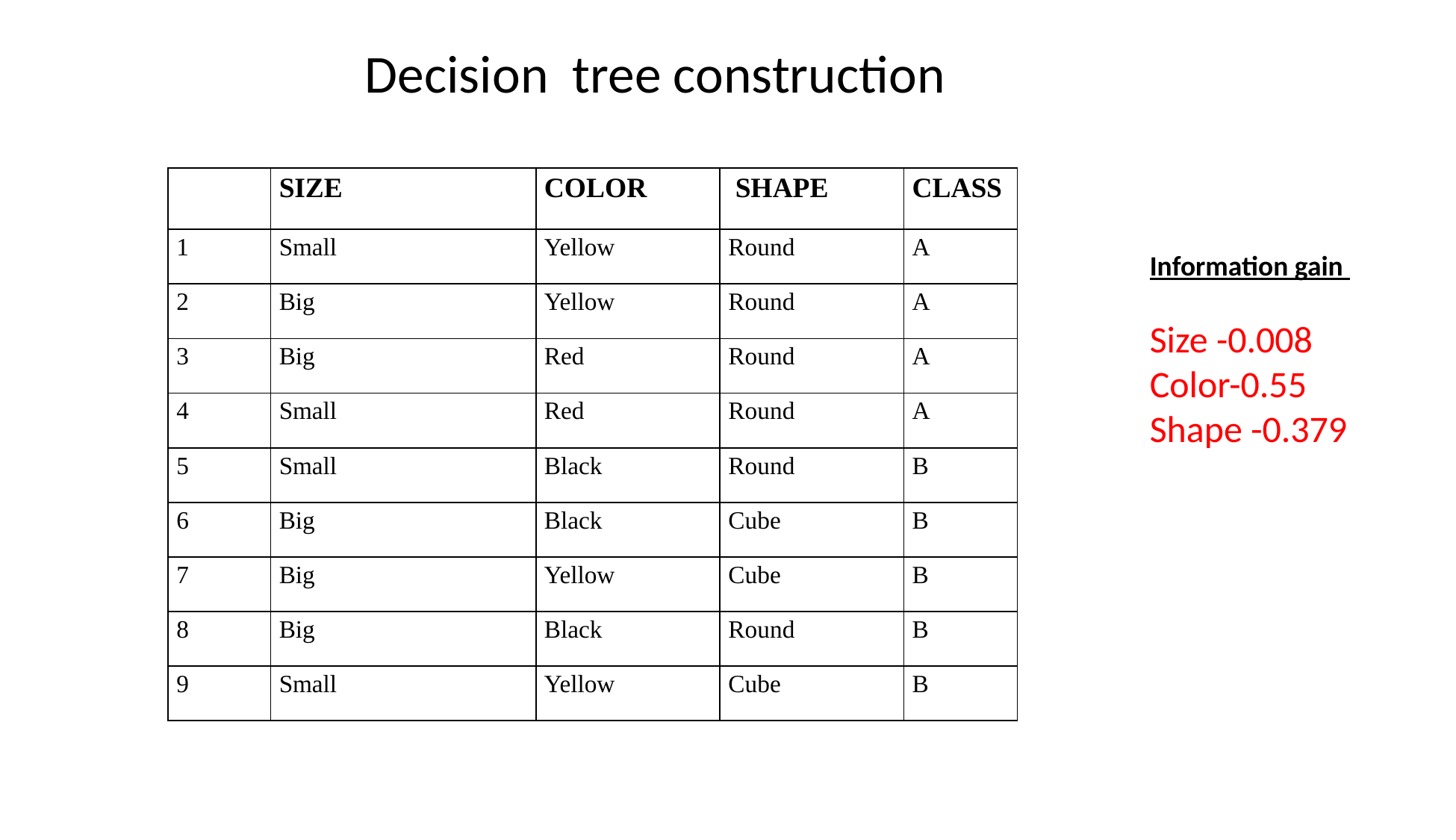

Decision  tree construction
|  | SIZE | COLOR | SHAPE | CLASS |
| --- | --- | --- | --- | --- |
| 1 | Small | Yellow | Round | A |
| 2 | Big | Yellow | Round | A |
| 3 | Big | Red | Round | A |
| 4 | Small | Red | Round | A |
| 5 | Small | Black | Round | B |
| 6 | Big | Black | Cube | B |
| 7 | Big | Yellow | Cube | B |
| 8 | Big | Black | Round | B |
| 9 | Small | Yellow | Cube | B |
Information gain

Size -0.008
Color-0.55
Shape -0.379